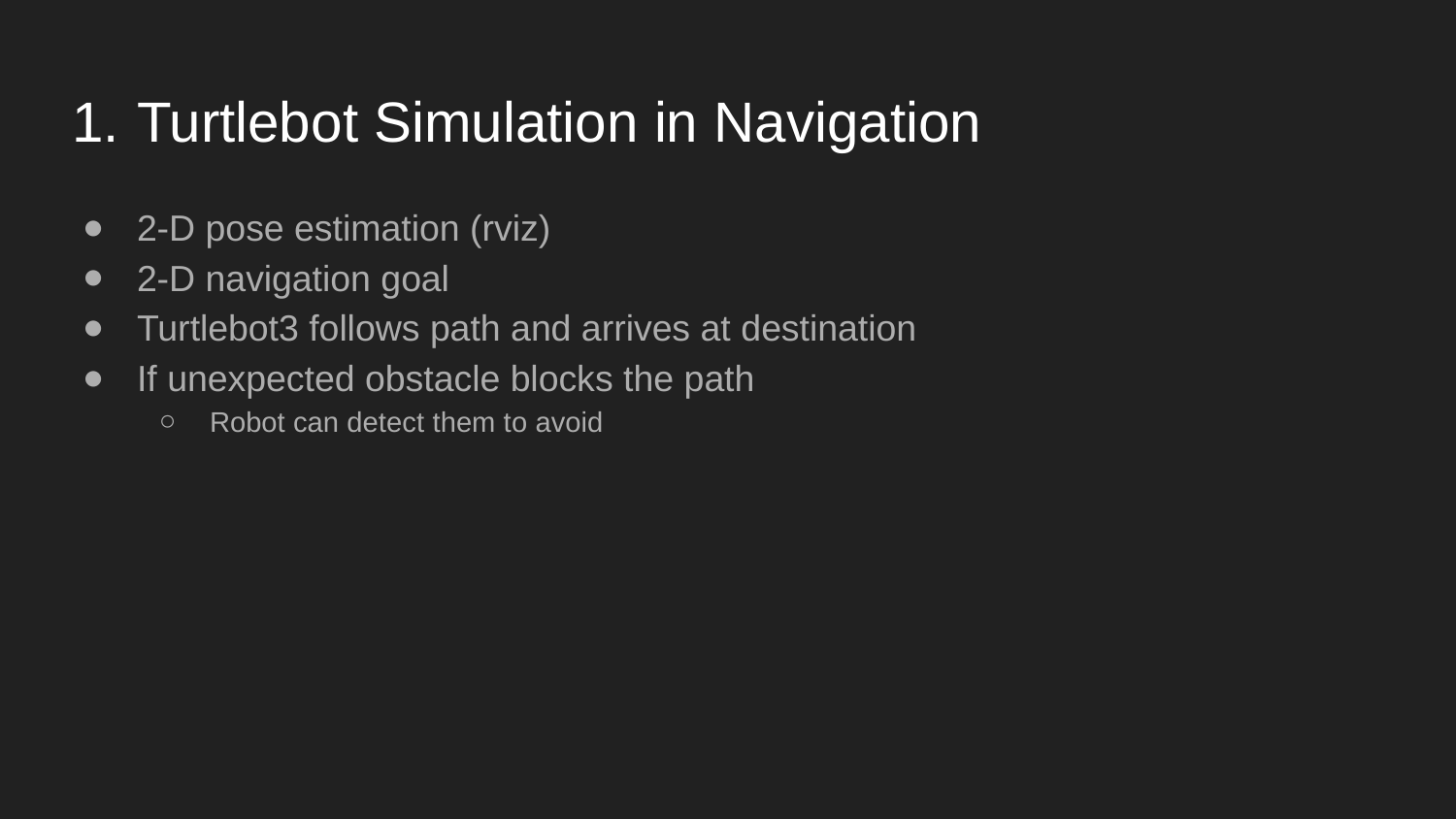

# Turtlebot Simulation in Navigation
2-D pose estimation (rviz)
2-D navigation goal
Turtlebot3 follows path and arrives at destination
If unexpected obstacle blocks the path
Robot can detect them to avoid